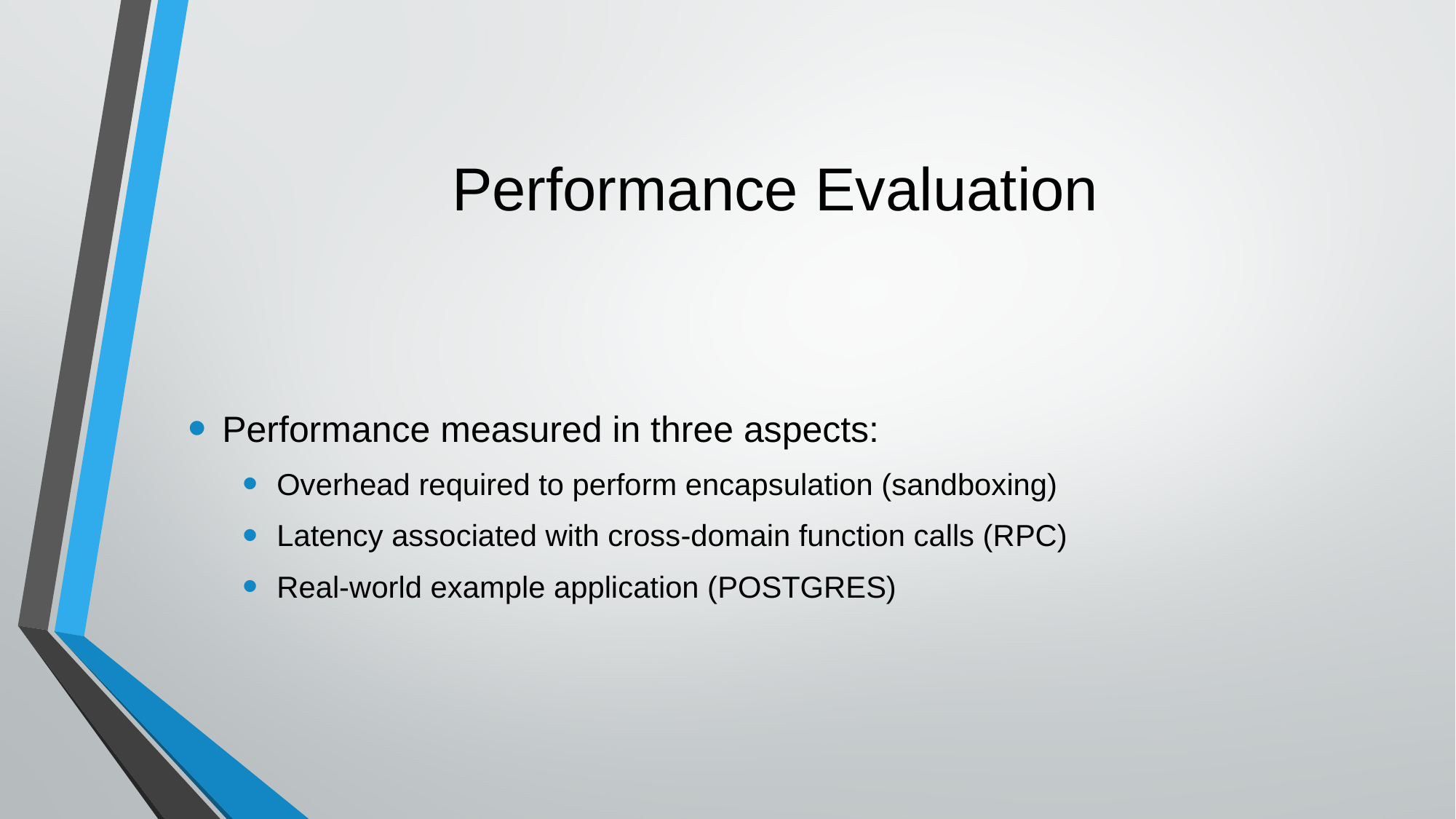

# Performance Evaluation
Performance measured in three aspects:
Overhead required to perform encapsulation (sandboxing)
Latency associated with cross-domain function calls (RPC)
Real-world example application (POSTGRES)